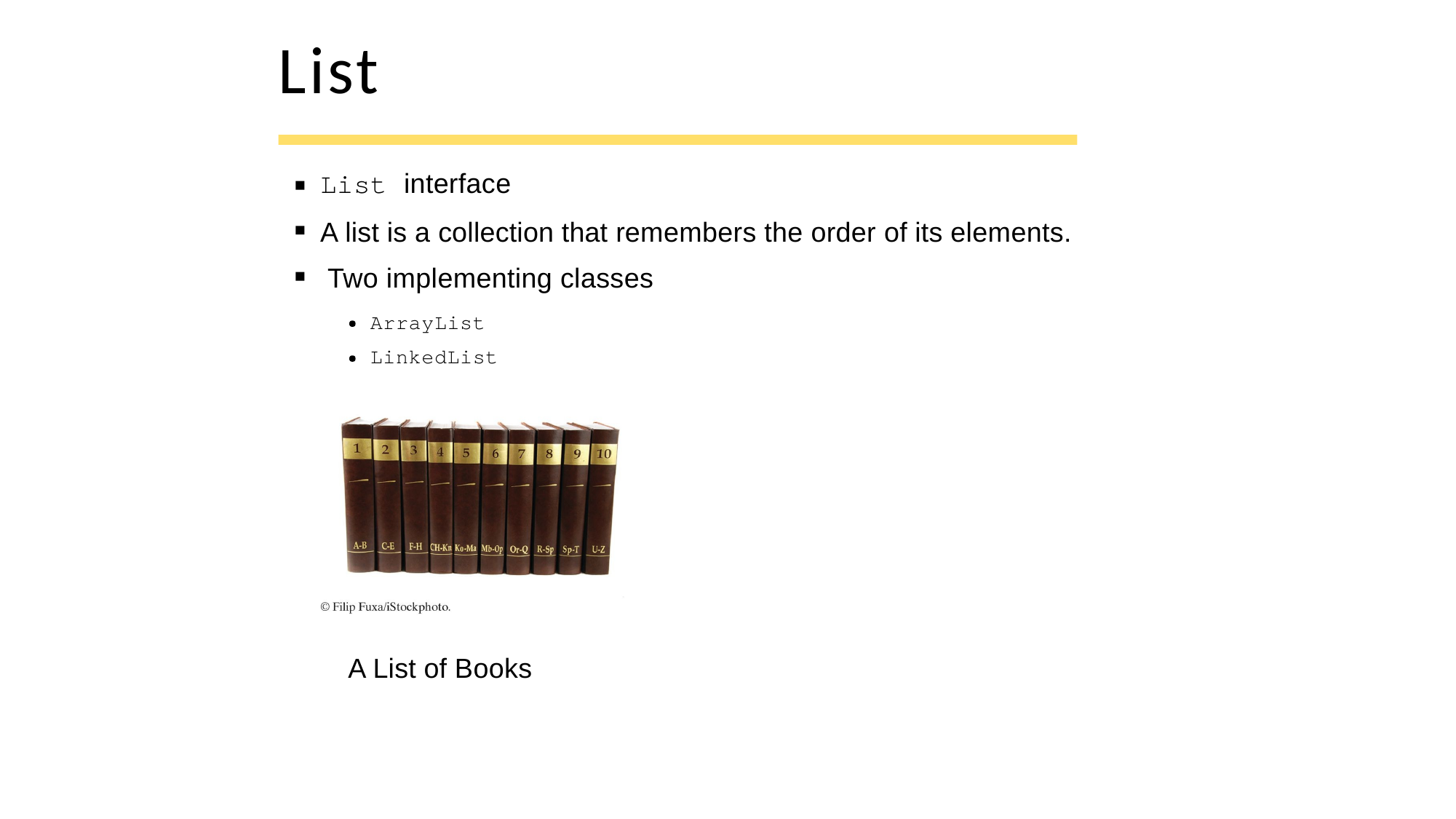

# List

List interface
A list is a collection that remembers the order of its elements.  Two implementing classes
ArrayList  LinkedList

A List of Books